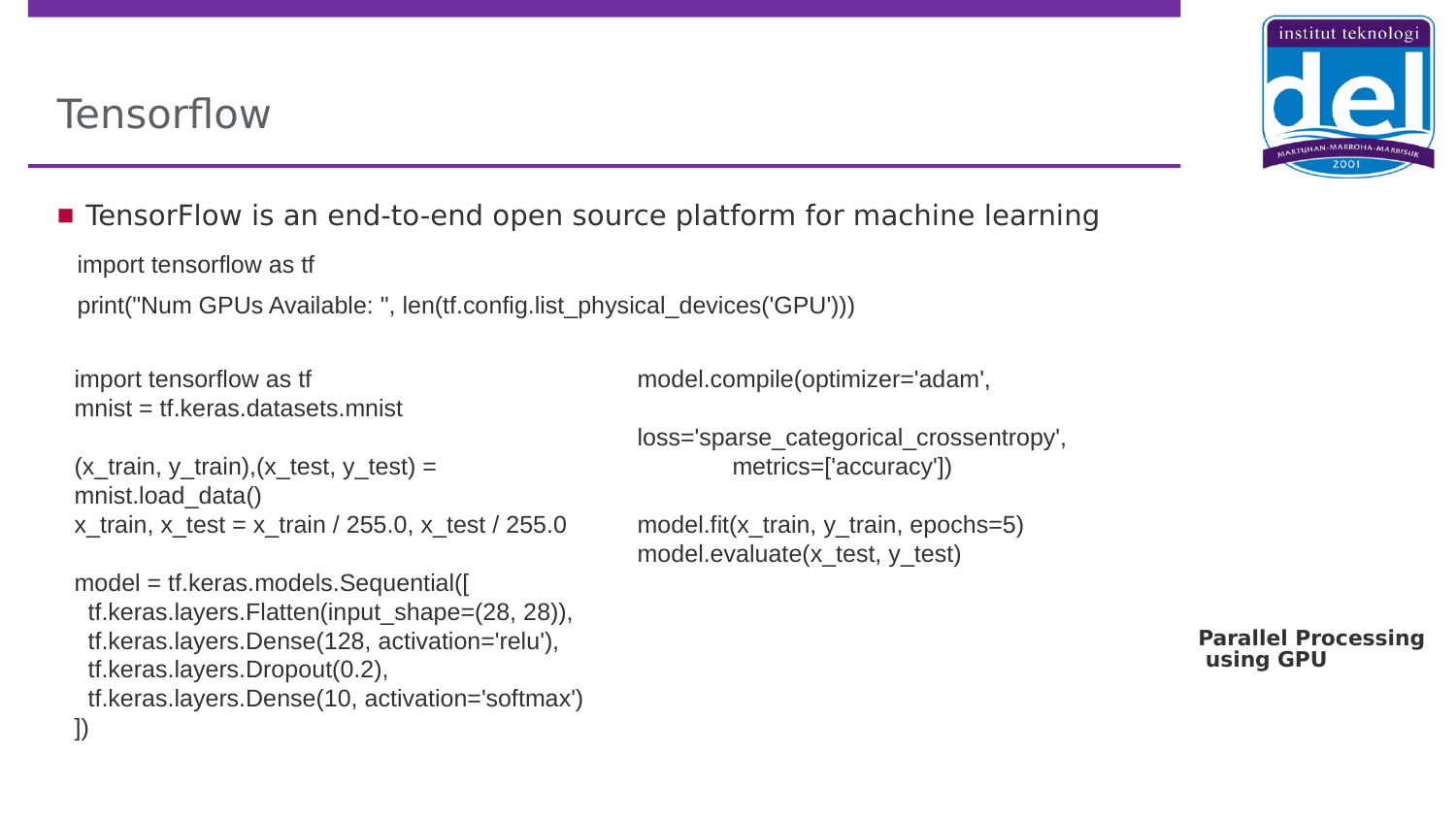

# Tensorflow
TensorFlow is an end-to-end open source platform for machine learning
import tensorflow as tf
print("Num GPUs Available: ", len(tf.config.list_physical_devices('GPU')))
import tensorflow as tf
mnist = tf.keras.datasets.mnist

(x_train, y_train),(x_test, y_test) = mnist.load_data()
x_train, x_test = x_train / 255.0, x_test / 255.0

model = tf.keras.models.Sequential([
  tf.keras.layers.Flatten(input_shape=(28, 28)),
  tf.keras.layers.Dense(128, activation='relu'),
  tf.keras.layers.Dropout(0.2),
  tf.keras.layers.Dense(10, activation='softmax')
])

model.compile(optimizer='adam',
              loss='sparse_categorical_crossentropy',
              metrics=['accuracy'])

model.fit(x_train, y_train, epochs=5)
model.evaluate(x_test, y_test)
Parallel Processing using GPU